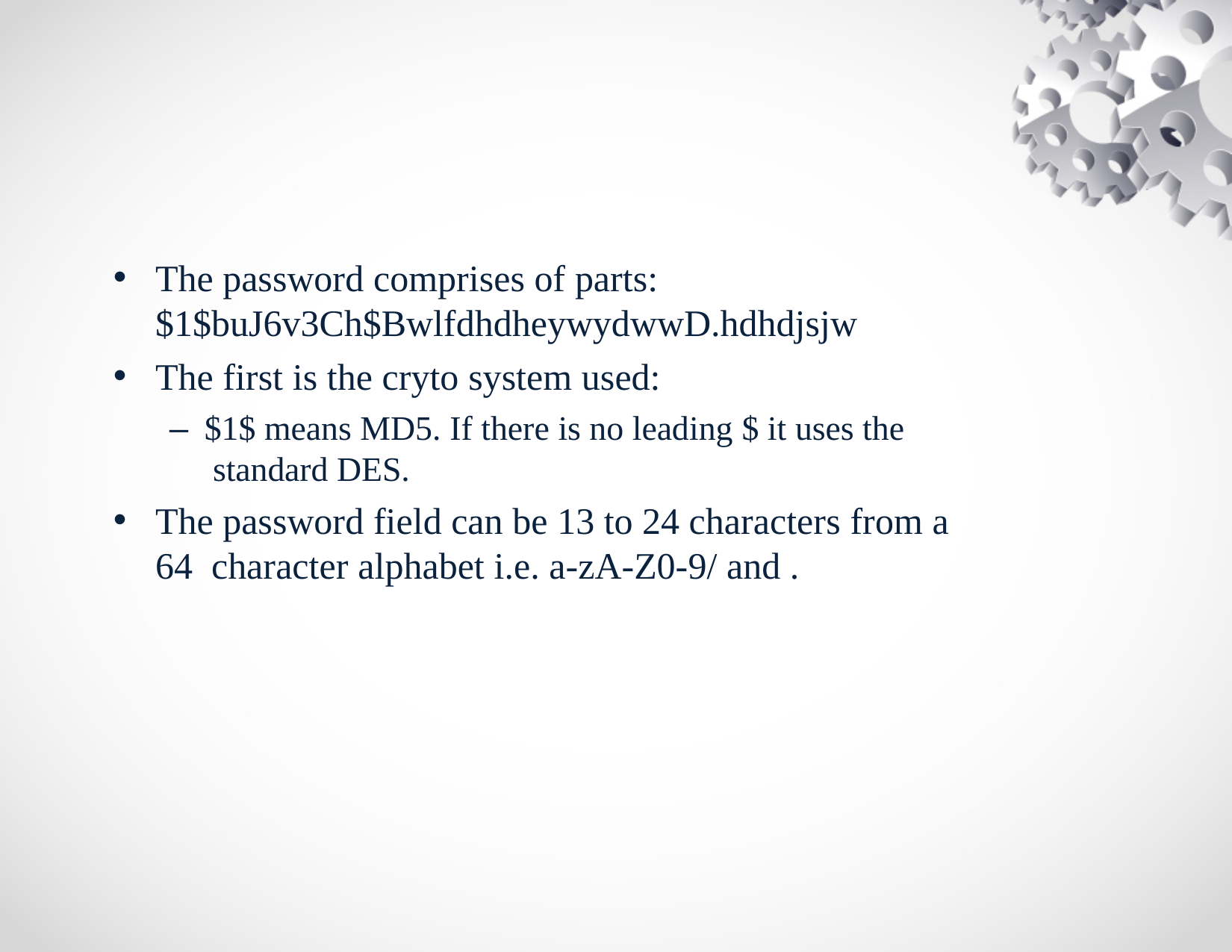

The password comprises of parts:
$1$buJ6v3Ch$BwlfdhdheywydwwD.hdhdjsjw
The first is the cryto system used:
–	$1$ means MD5. If there is no leading $ it uses the  standard DES.
The password field can be 13 to 24 characters from a 64  character alphabet i.e. a-zA-Z0-9/ and .